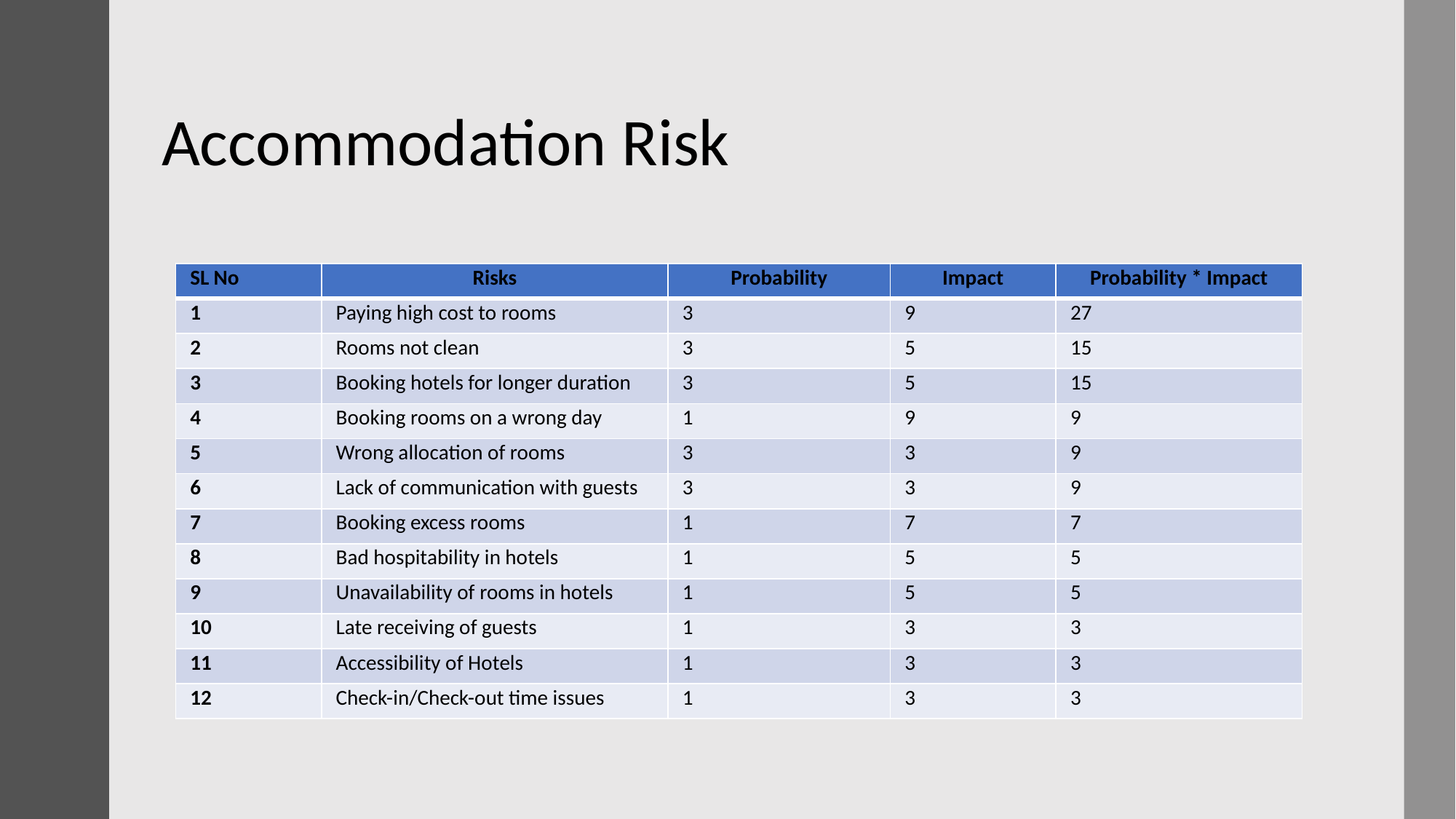

# Accommodation Risk
| SL No | Risks | Probability | Impact | Probability \* Impact |
| --- | --- | --- | --- | --- |
| 1 | Paying high cost to rooms | 3 | 9 | 27 |
| 2 | Rooms not clean | 3 | 5 | 15 |
| 3 | Booking hotels for longer duration | 3 | 5 | 15 |
| 4 | Booking rooms on a wrong day | 1 | 9 | 9 |
| 5 | Wrong allocation of rooms | 3 | 3 | 9 |
| 6 | Lack of communication with guests | 3 | 3 | 9 |
| 7 | Booking excess rooms | 1 | 7 | 7 |
| 8 | Bad hospitability in hotels | 1 | 5 | 5 |
| 9 | Unavailability of rooms in hotels | 1 | 5 | 5 |
| 10 | Late receiving of guests | 1 | 3 | 3 |
| 11 | Accessibility of Hotels | 1 | 3 | 3 |
| 12 | Check-in/Check-out time issues | 1 | 3 | 3 |